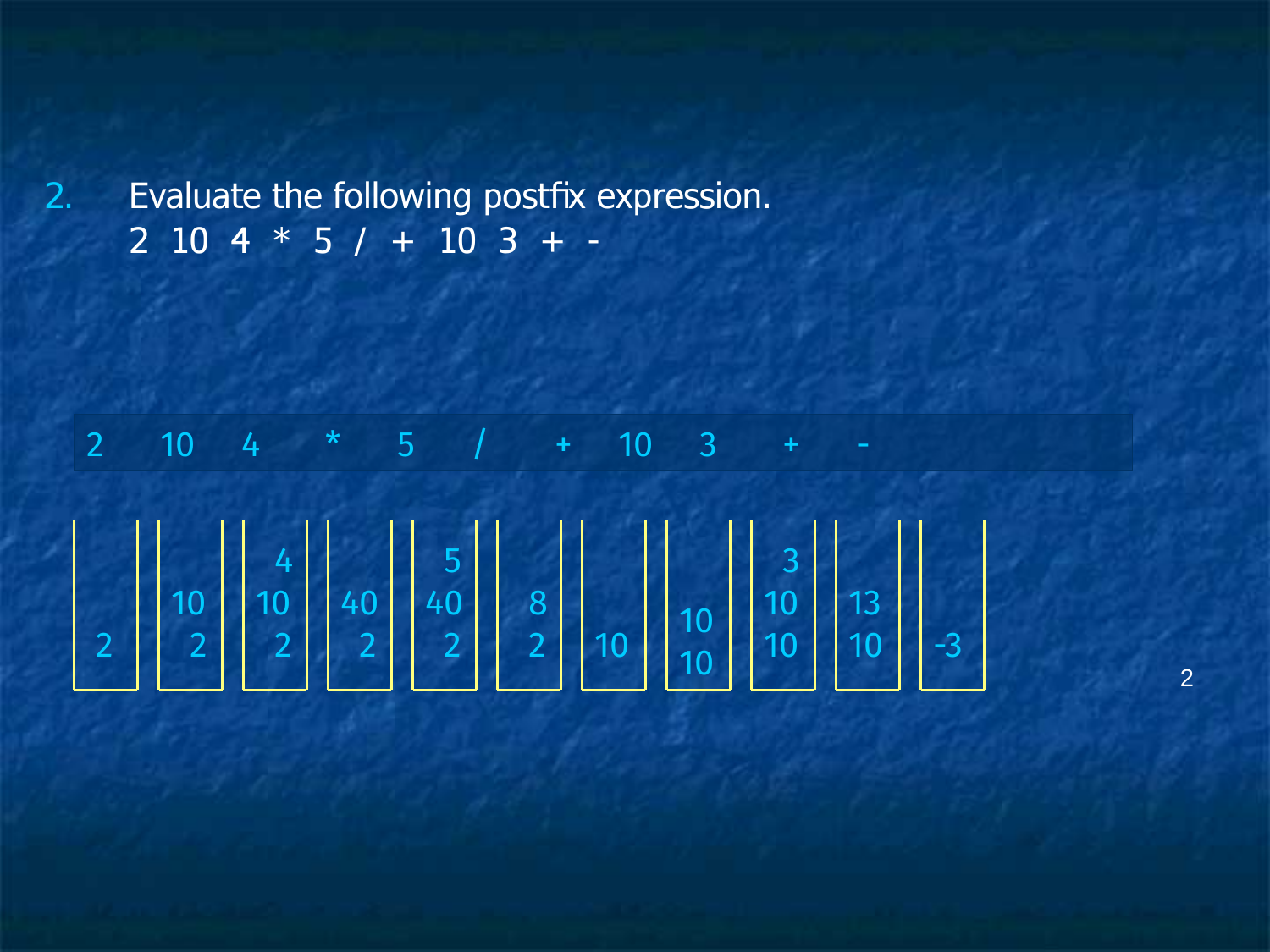

Evaluate the following postfix expression.
	2  10  4  *  5  /  +  10  3  +  -
2      10     4       *      5      /       +     10     3       +      -
 2
10
  2
  4
10
  2
40
  2
  5
40
  2
  8
  2
10

10
10
  3
10
10
13
10
-3
2